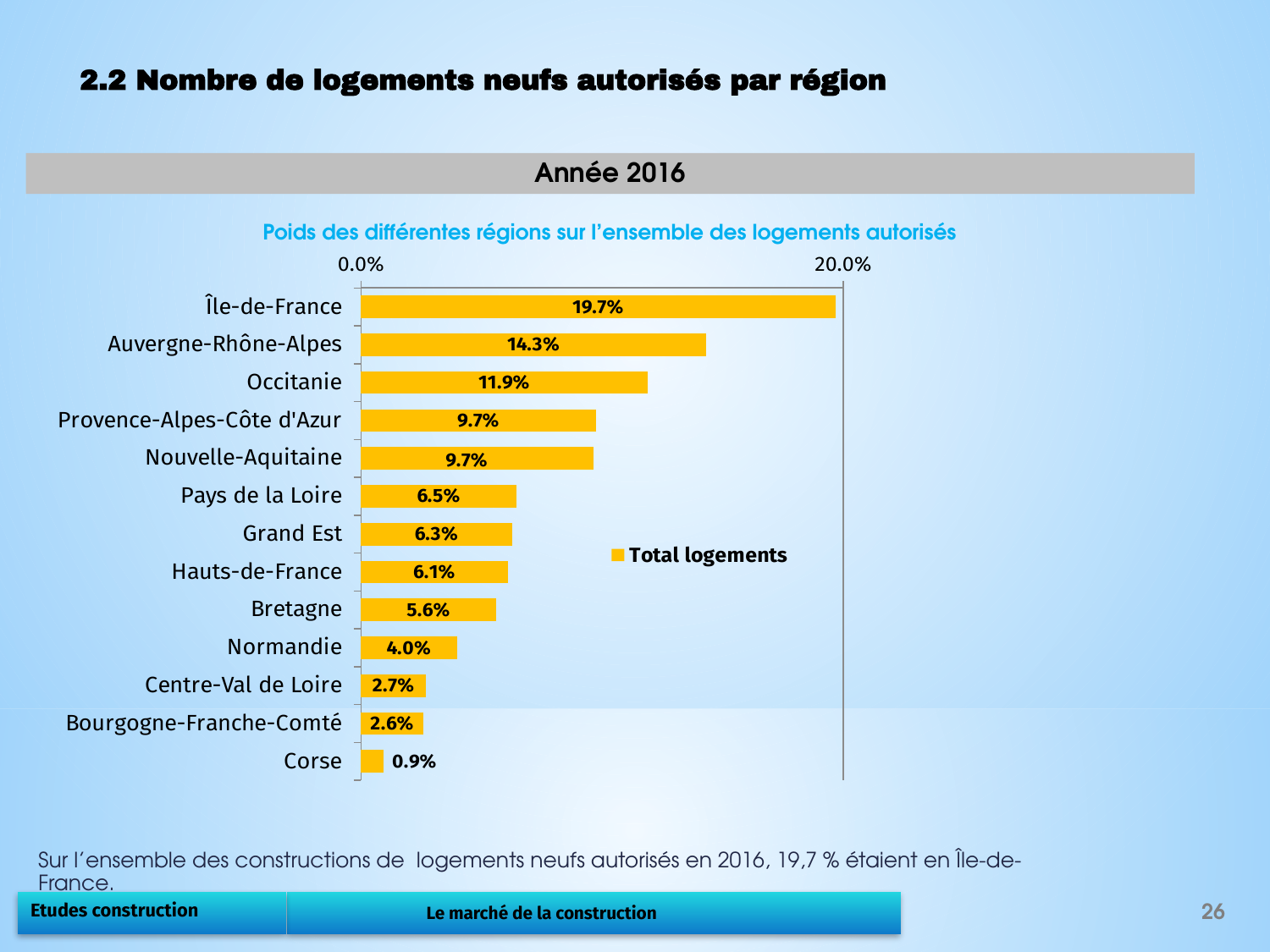

2.2 Nombre de logements neufs autorisés par région
Année 2016
Poids des différentes régions sur l’ensemble des logements autorisés

### Chart

| Category | Total logements |
|---|---|
|  Île-de-France  | 0.1967359713838587 |
|  Auvergne-Rhône-Alpes  | 0.14330427006483346 |
|  Occitanie  | 0.1189358372456964 |
|  Provence-Alpes-Côte d'Azur  | 0.09747373127654818 |
|  Nouvelle-Aquitaine  | 0.096579476861167 |
|  Pays de la Loire  | 0.06460988151128996 |
|  Grand Est  | 0.0628213726805276 |
|  Hauts-de-France  | 0.06103286384976526 |
|  Bretagne  | 0.05611446456516879 |
|  Normandie  | 0.04001788508830762 |
|  Centre-Val de Loire  | 0.027051196065280572 |
|  Bourgogne-Franche-Comté  | 0.0259333780460541 |
|  Corse  | 0.009389671361502348 |
Sur l’ensemble des constructions de  logements neufs autorisés en 2016, 19,7 % étaient en Île-de-France.
26